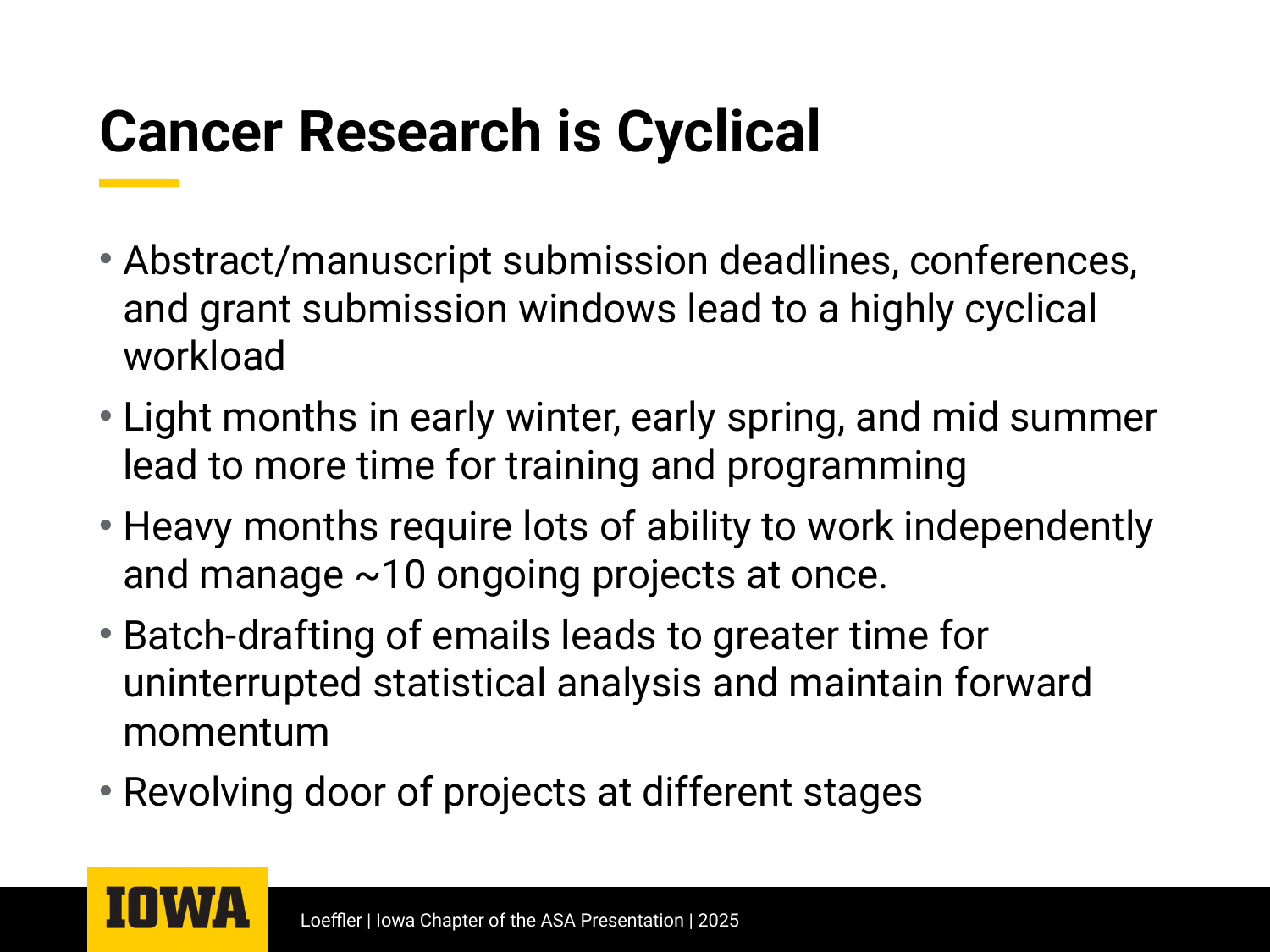

# Cancer Research is Cyclical
Abstract/manuscript submission deadlines, conferences, and grant submission windows lead to a highly cyclical workload
Light months in early winter, early spring, and mid summer lead to more time for training and programming
Heavy months require lots of ability to work independently and manage ~10 ongoing projects at once.
Batch-drafting of emails leads to greater time for uninterrupted statistical analysis and maintain forward momentum
Revolving door of projects at different stages
Loeffler | Iowa Chapter of the ASA Presentation | 2025